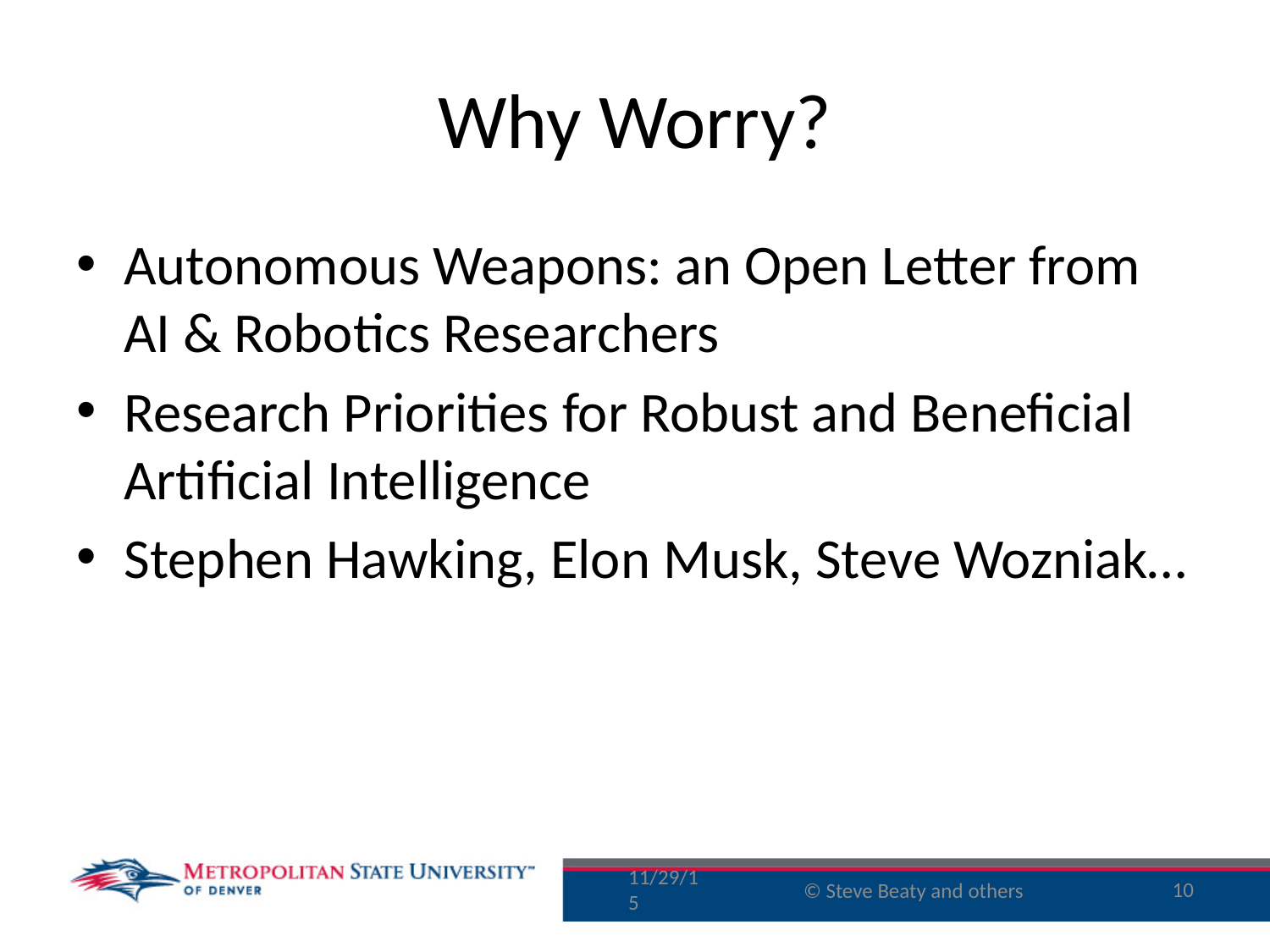

# Why Worry?
Autonomous Weapons: an Open Letter from AI & Robotics Researchers
Research Priorities for Robust and Beneficial Artificial Intelligence
Stephen Hawking, Elon Musk, Steve Wozniak…

11/29/15
10
© Steve Beaty and others